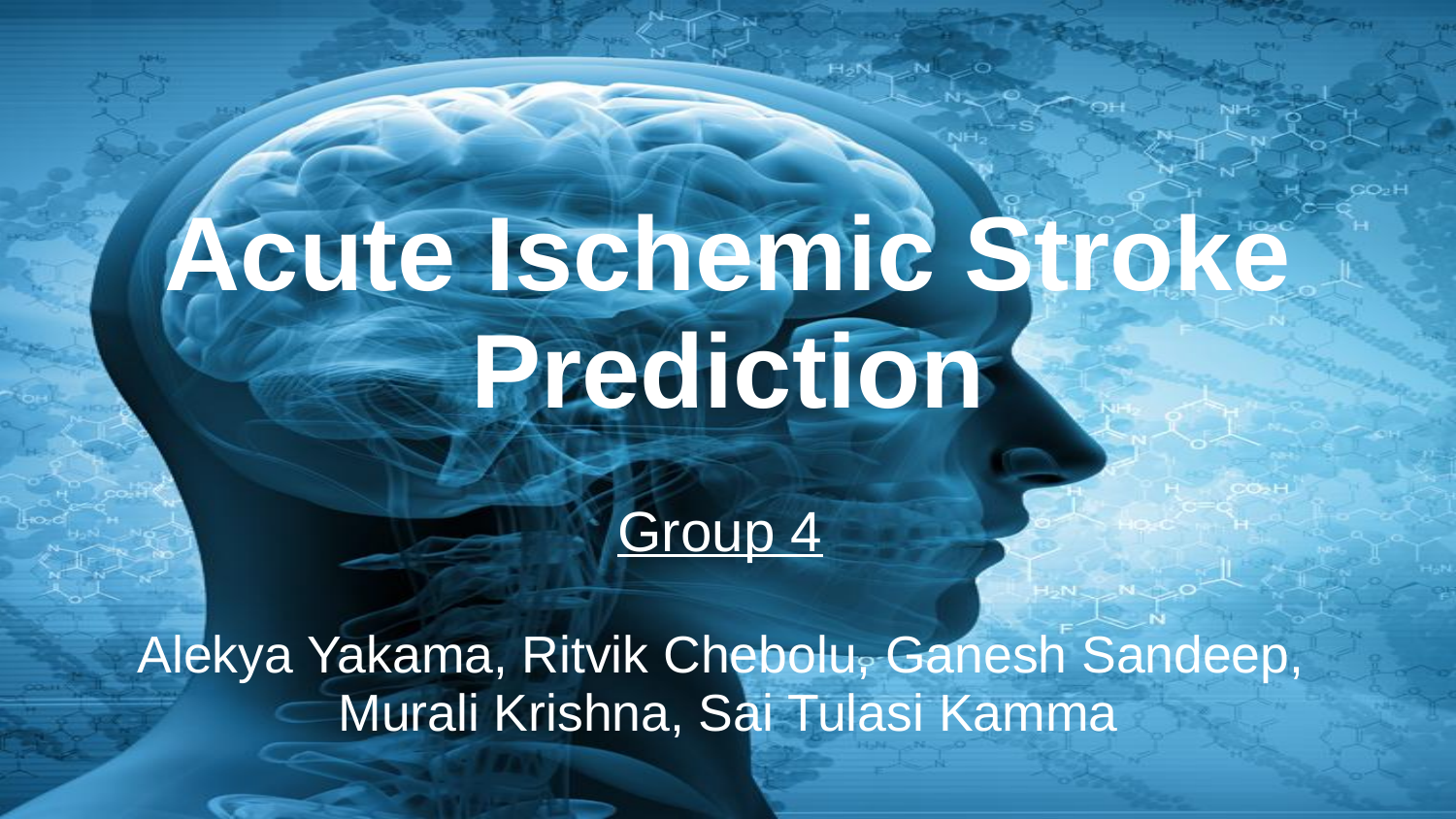

# Acute Ischemic Stroke Prediction
Group 4

Alekya Yakama, Ritvik Chebolu, Ganesh Sandeep,
Murali Krishna, Sai Tulasi Kamma